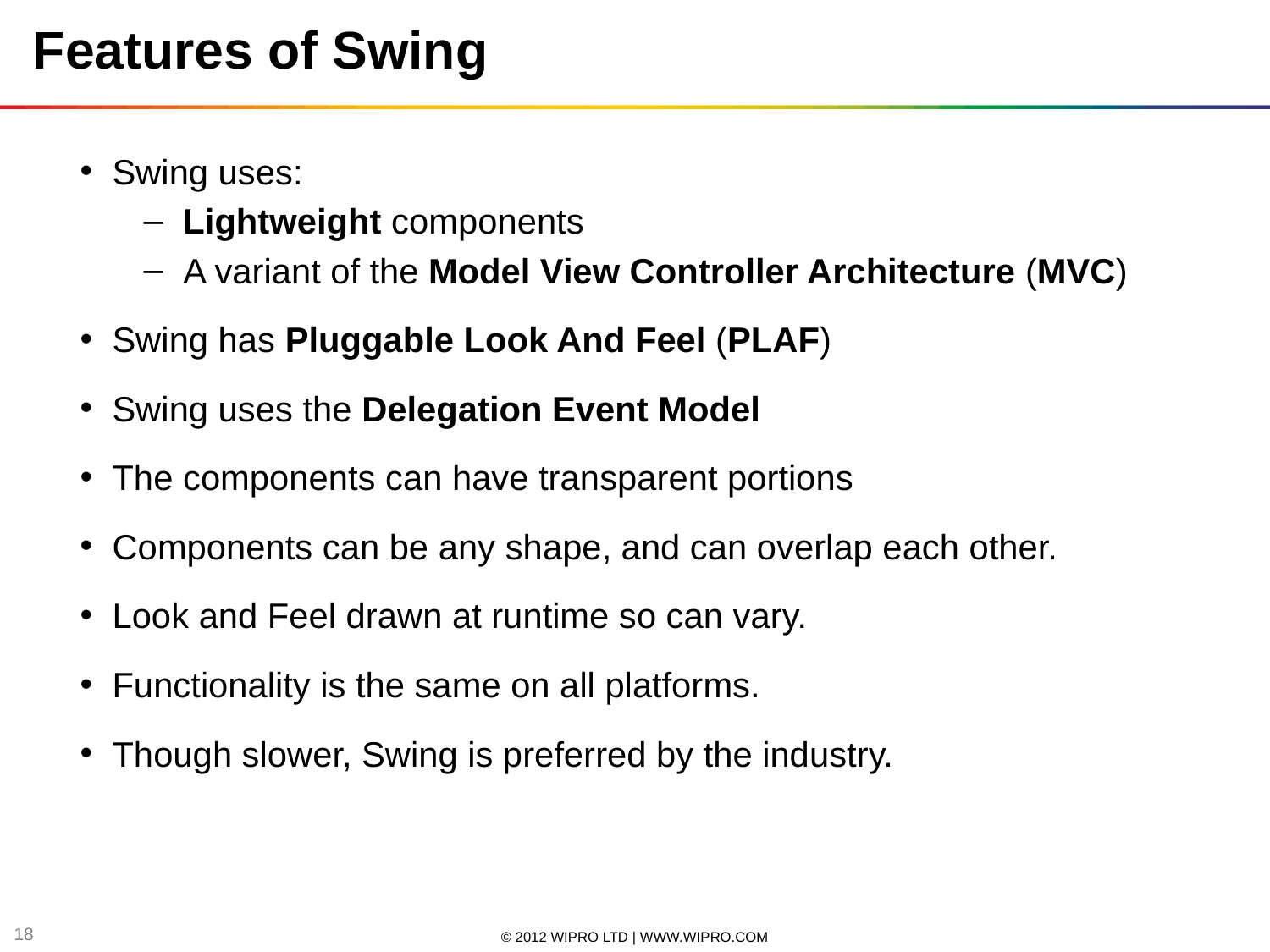

Features of Swing
Swing uses:
Lightweight components
A variant of the Model View Controller Architecture (MVC)

Swing has Pluggable Look And Feel (PLAF)

Swing uses the Delegation Event Model

The components can have transparent portions

Components can be any shape, and can overlap each other.

Look and Feel drawn at runtime so can vary.

Functionality is the same on all platforms.

Though slower, Swing is preferred by the industry.